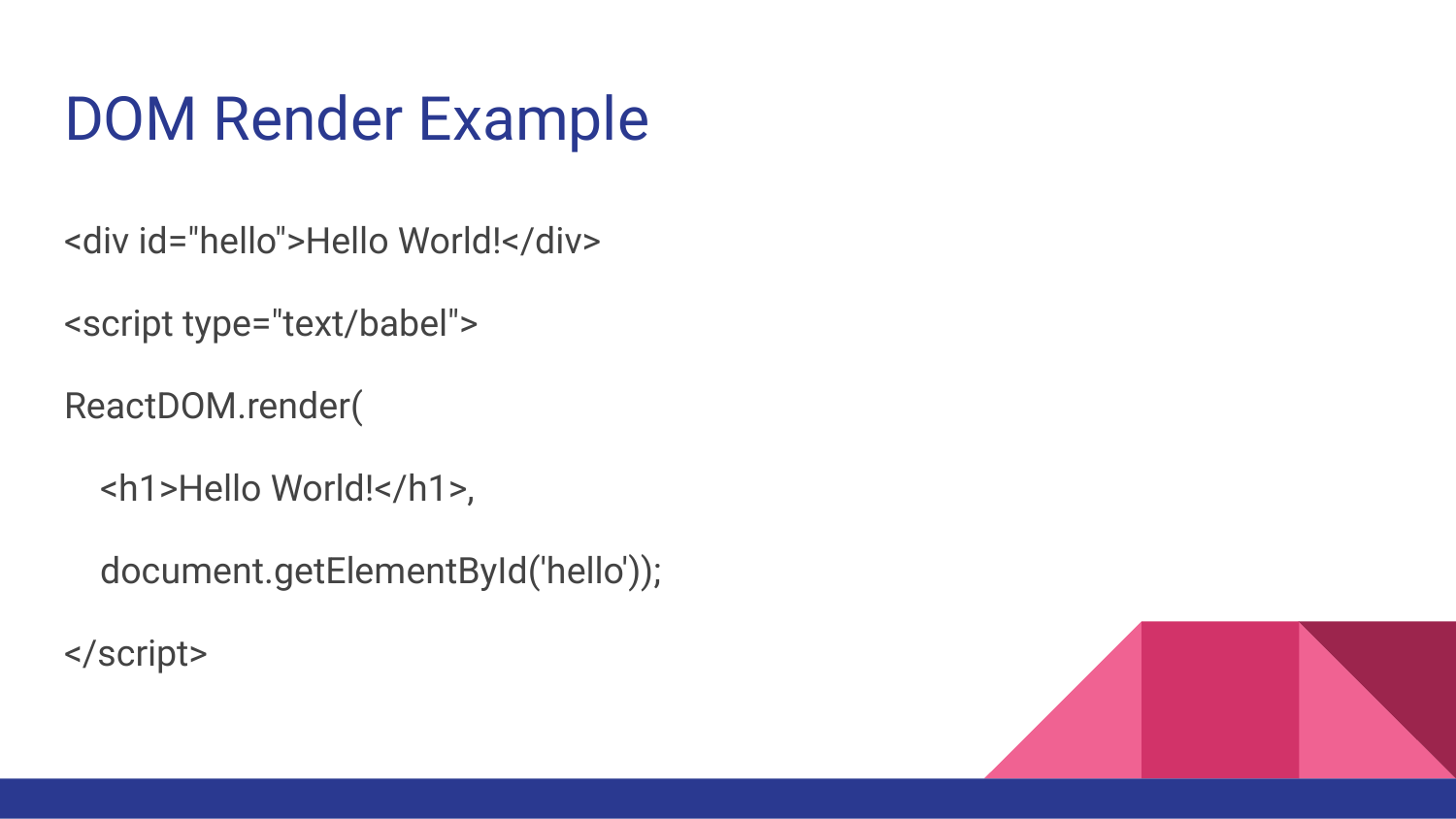

# DOM Render Example
<div id="hello">Hello World!</div>
<script type="text/babel">
ReactDOM.render(
    <h1>Hello World!</h1>,
    document.getElementById('hello'));
</script>